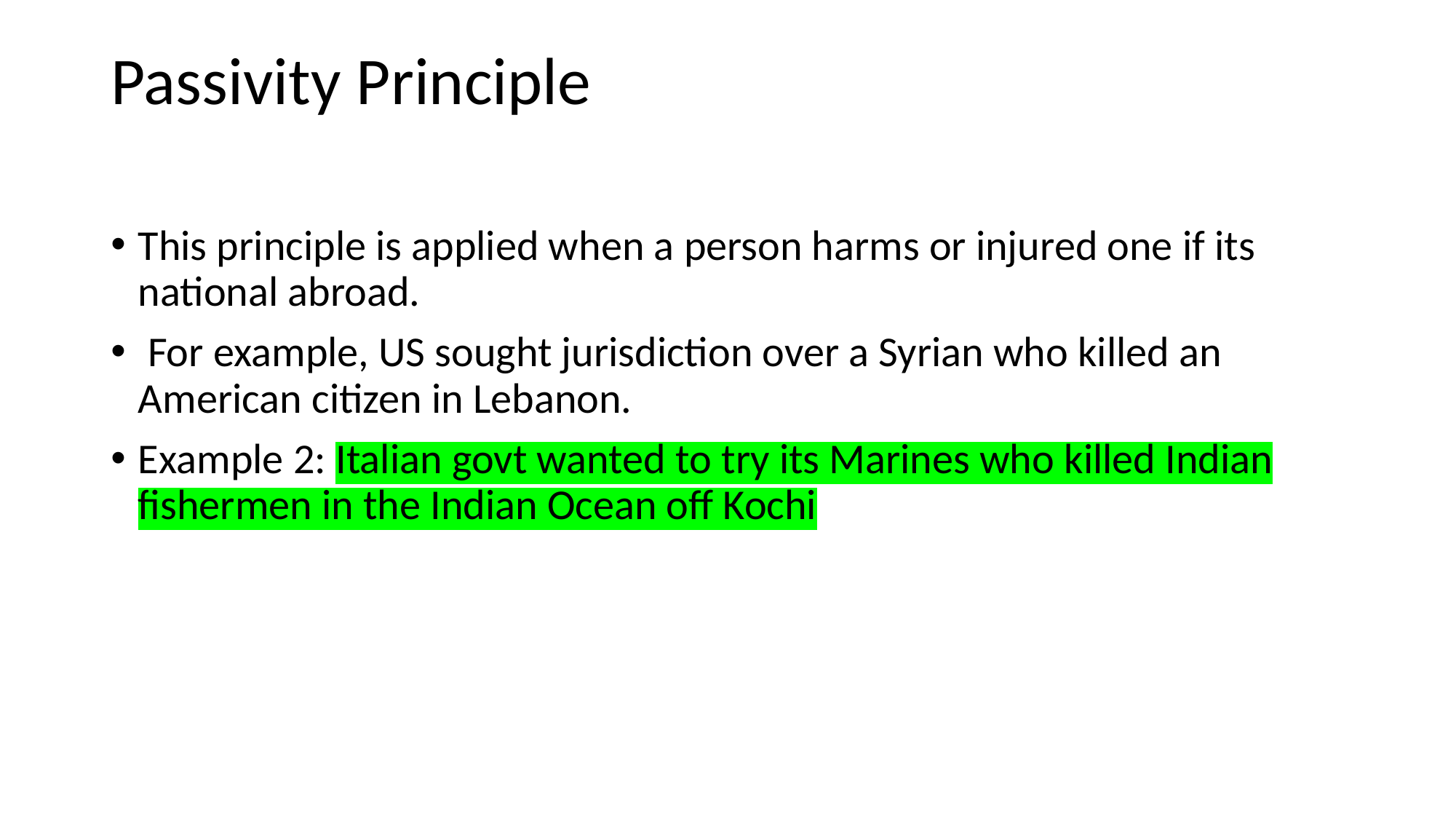

# Passivity Principle
This principle is applied when a person harms or injured one if its national abroad.
 For example, US sought jurisdiction over a Syrian who killed an American citizen in Lebanon.
Example 2: Italian govt wanted to try its Marines who killed Indian fishermen in the Indian Ocean off Kochi